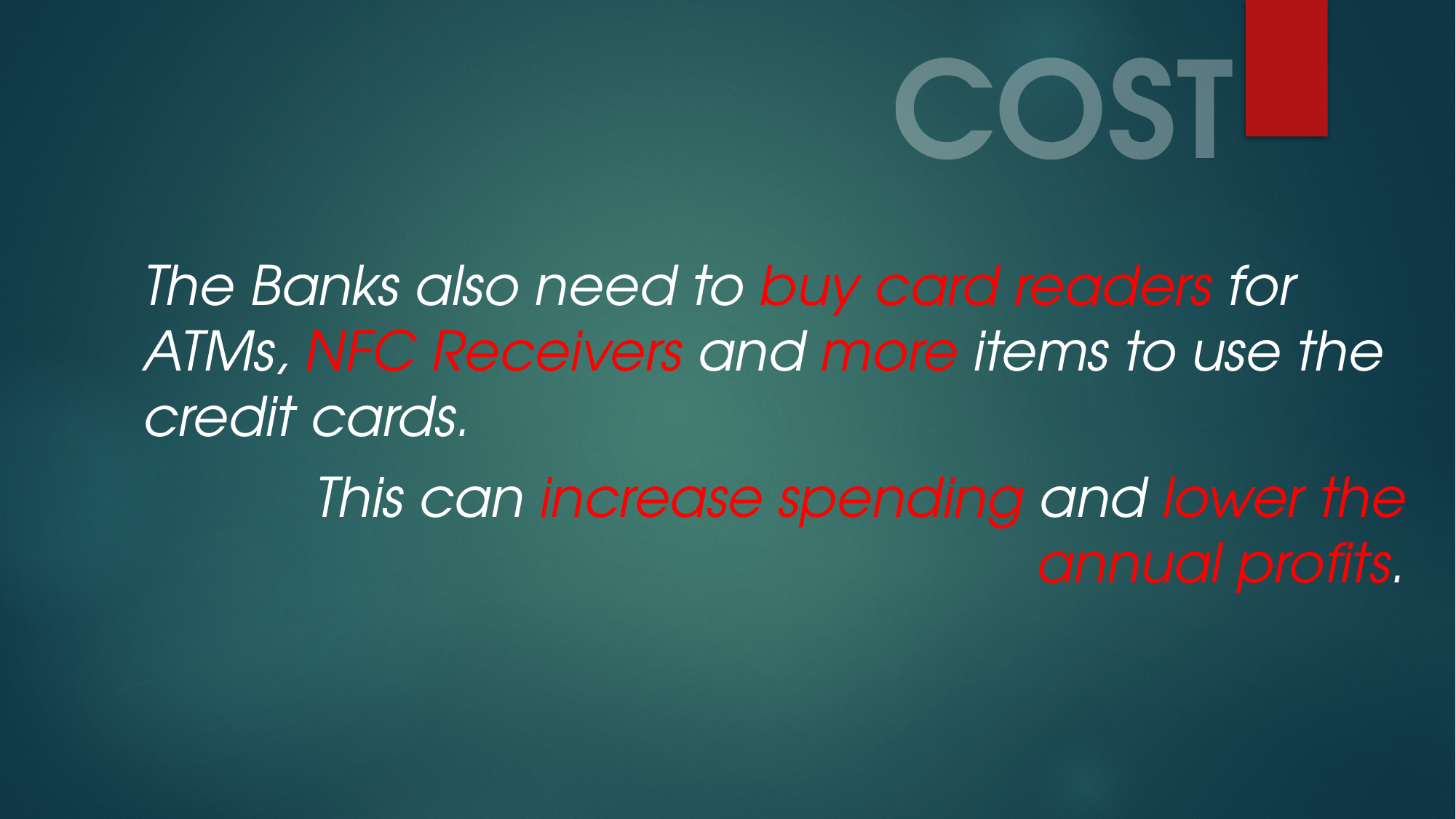

# COST
The Banks also need to buy card readers for ATMs, NFC Receivers and more items to use the credit cards.
 This can increase spending and lower the annual profits.